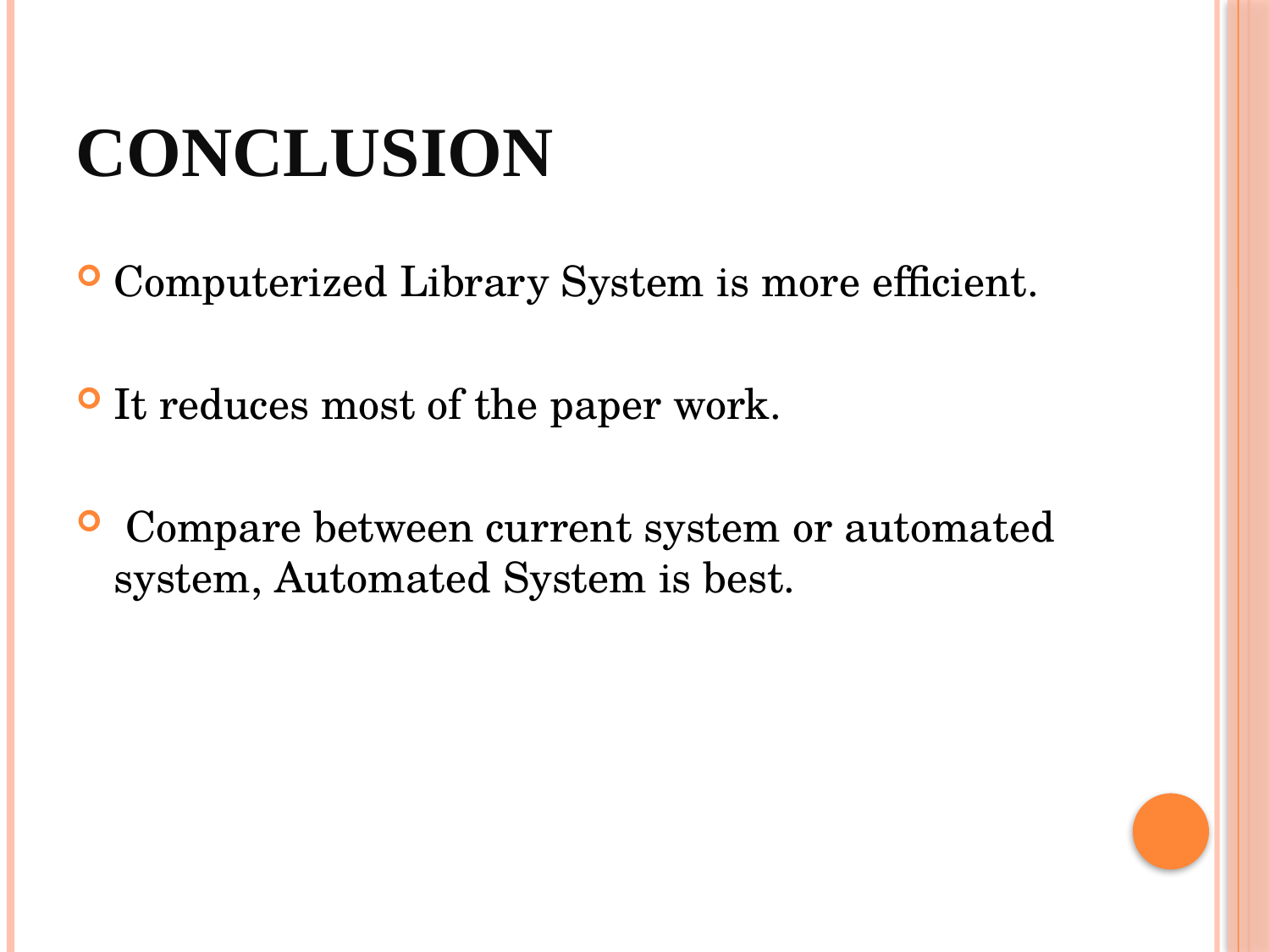

# CONCLUSION
Computerized Library System is more efficient.

It reduces most of the paper work.

 Compare between current system or automated system, Automated System is best.